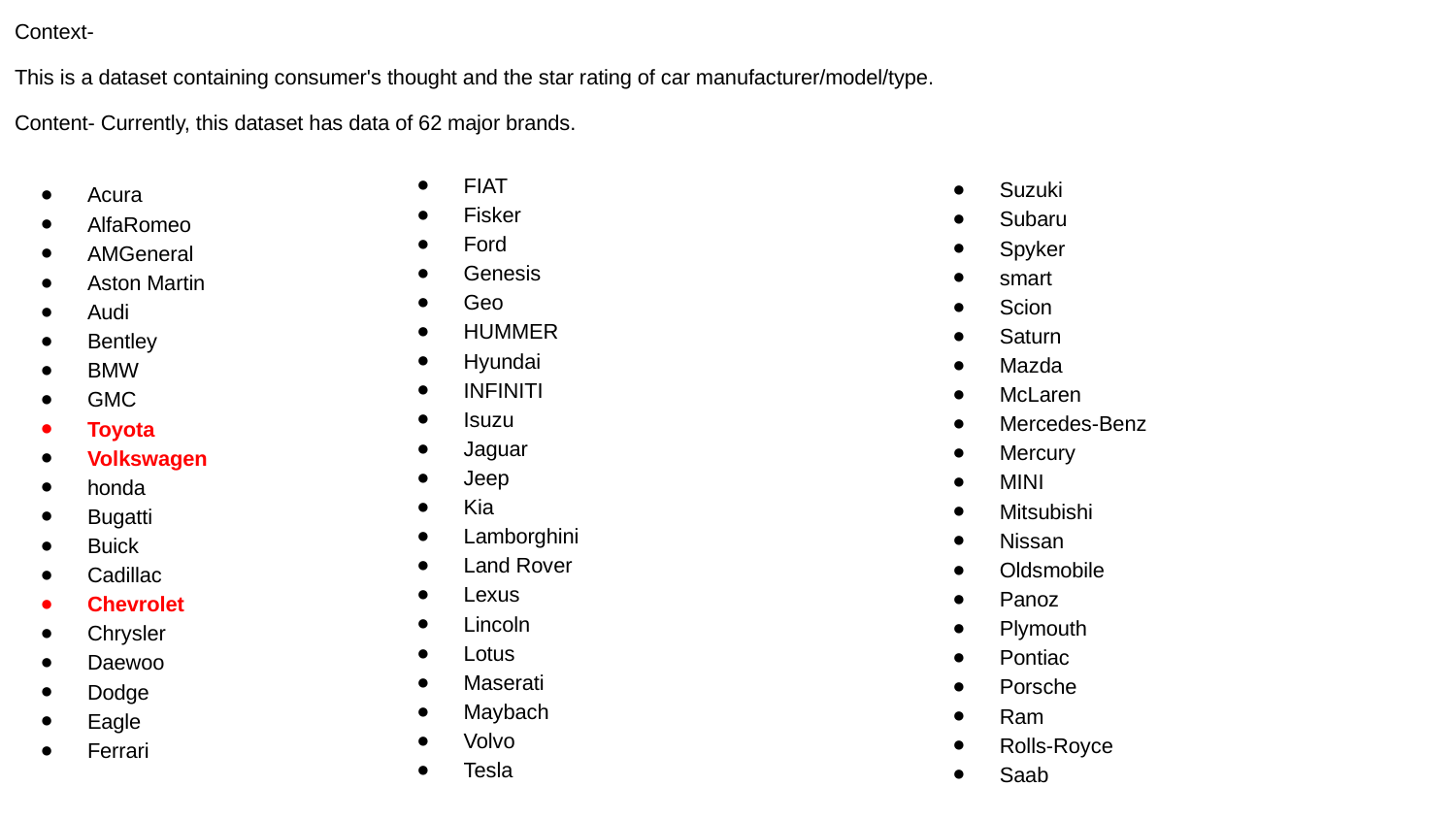

Context-
This is a dataset containing consumer's thought and the star rating of car manufacturer/model/type.
Content- Currently, this dataset has data of 62 major brands.
FIAT
Fisker
Ford
Genesis
Geo
HUMMER
Hyundai
INFINITI
Isuzu
Jaguar
Jeep
Kia
Lamborghini
Land Rover
Lexus
Lincoln
Lotus
Maserati
Maybach
Volvo
Tesla
Suzuki
Subaru
Spyker
smart
Scion
Saturn
Mazda
McLaren
Mercedes-Benz
Mercury
MINI
Mitsubishi
Nissan
Oldsmobile
Panoz
Plymouth
Pontiac
Porsche
Ram
Rolls-Royce
Saab
Acura
AlfaRomeo
AMGeneral
Aston Martin
Audi
Bentley
BMW
GMC
Toyota
Volkswagen
honda
Bugatti
Buick
Cadillac
Chevrolet
Chrysler
Daewoo
Dodge
Eagle
Ferrari